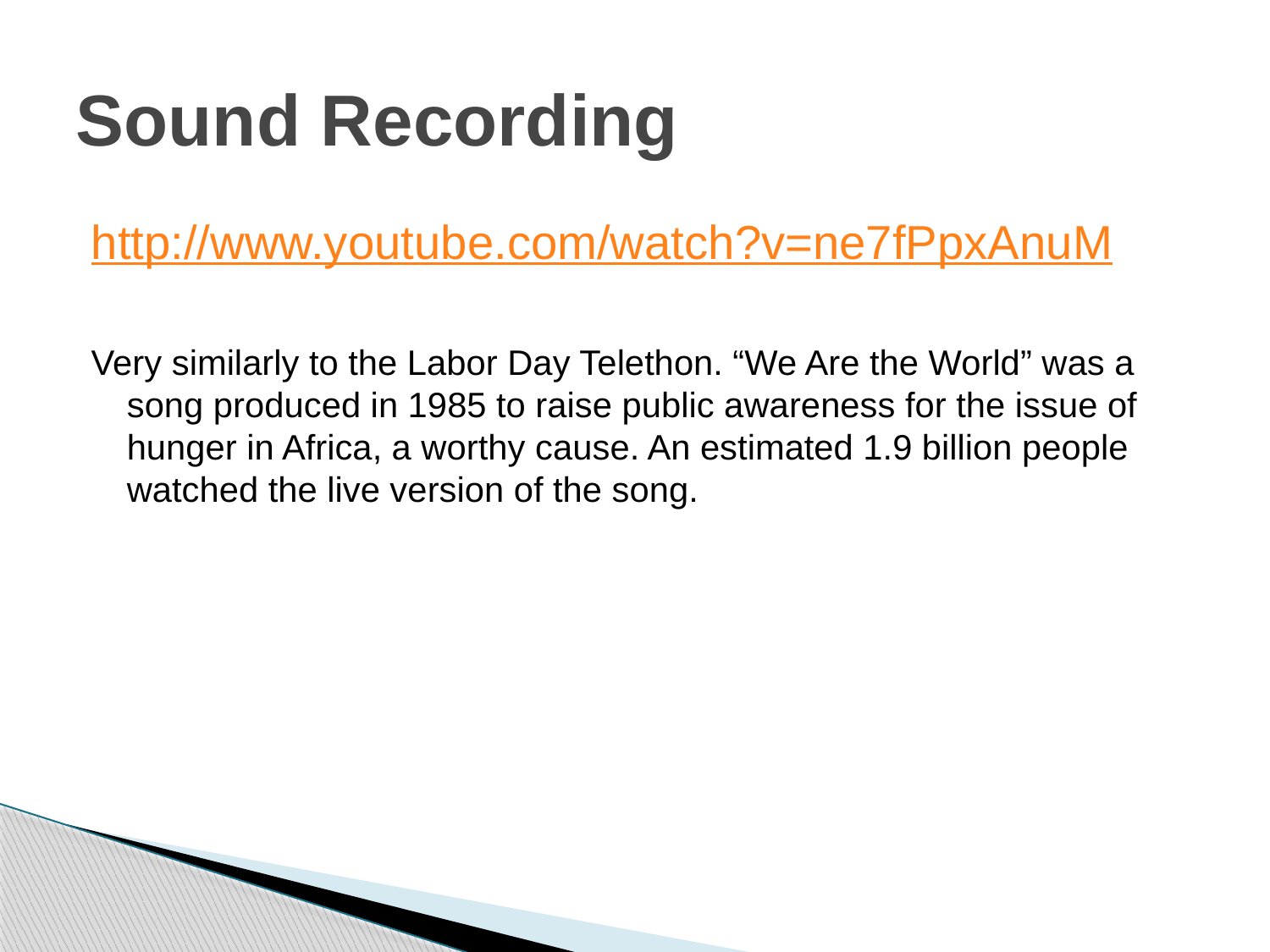

# Sound Recording
http://www.youtube.com/watch?v=ne7fPpxAnuM

Very similarly to the Labor Day Telethon. “We Are the World” was a song produced in 1985 to raise public awareness for the issue of hunger in Africa, a worthy cause. An estimated 1.9 billion people watched the live version of the song.